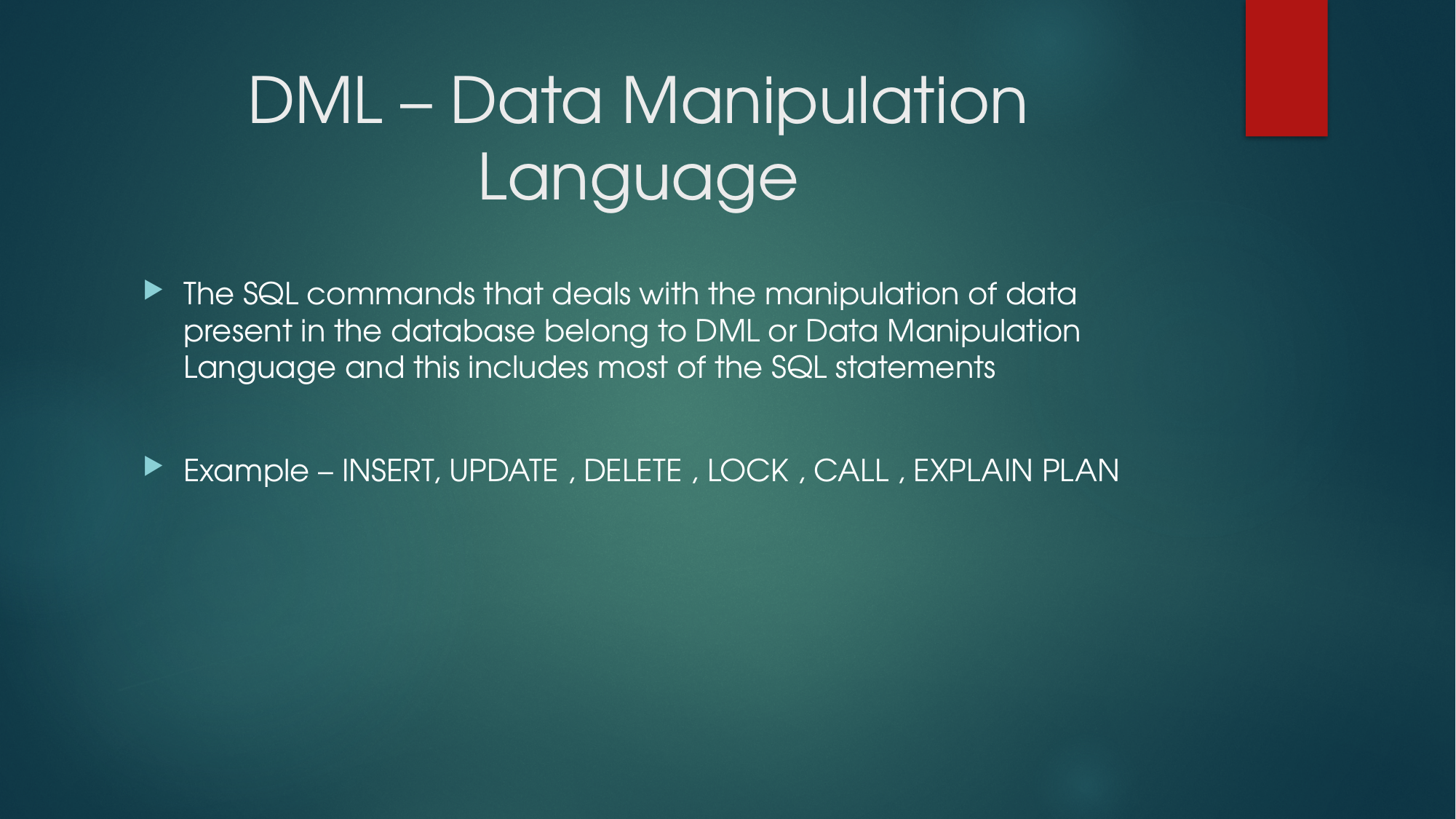

# DML – Data Manipulation Language
The SQL commands that deals with the manipulation of data present in the database belong to DML or Data Manipulation Language and this includes most of the SQL statements

Example – INSERT, UPDATE , DELETE , LOCK , CALL , EXPLAIN PLAN